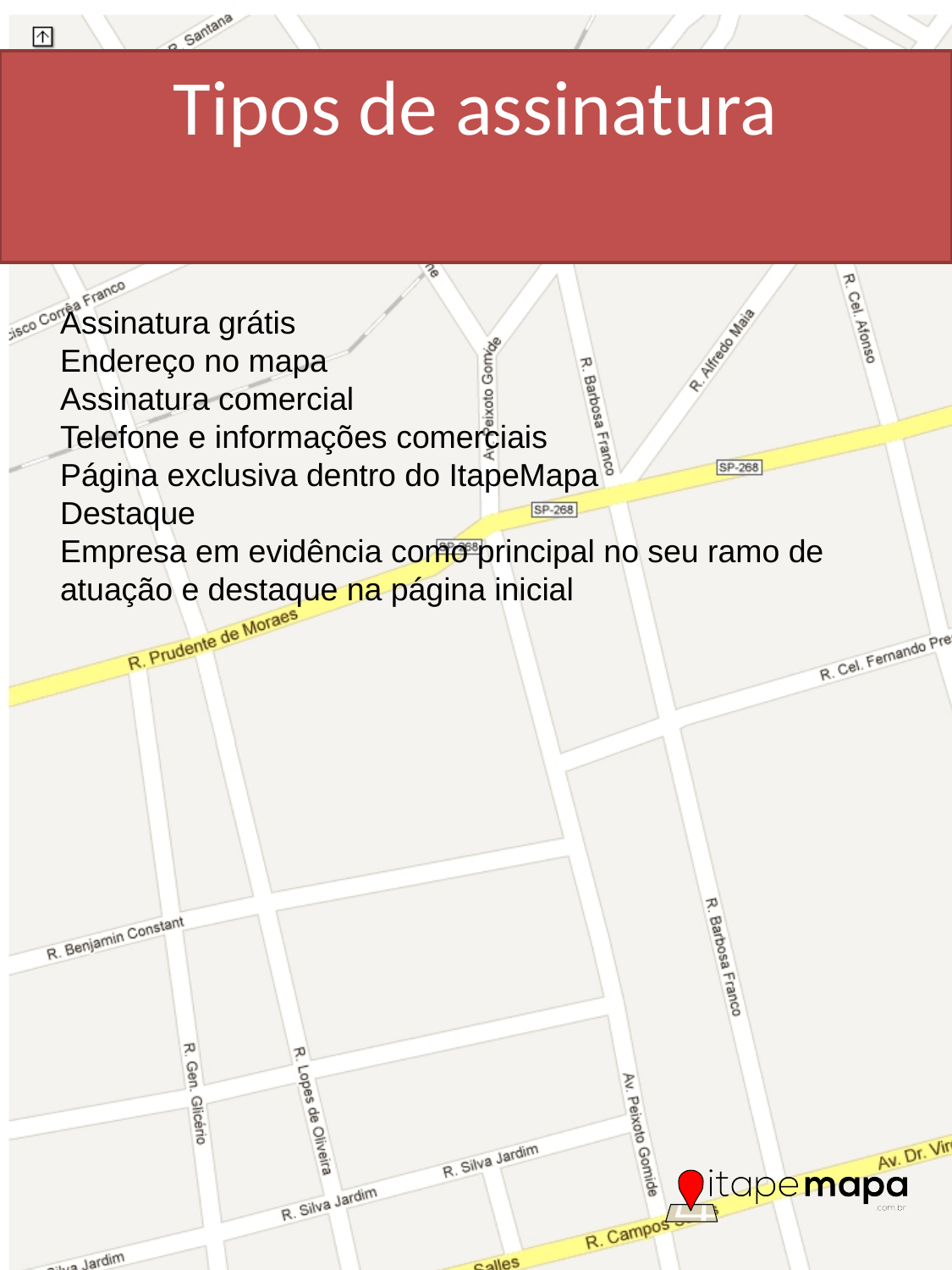

Tipos de assinatura
Assinatura grátis
Endereço no mapa
Assinatura comercial
Telefone e informações comerciais
Página exclusiva dentro do ItapeMapa
Destaque
Empresa em evidência como principal no seu ramo de atuação e destaque na página inicial